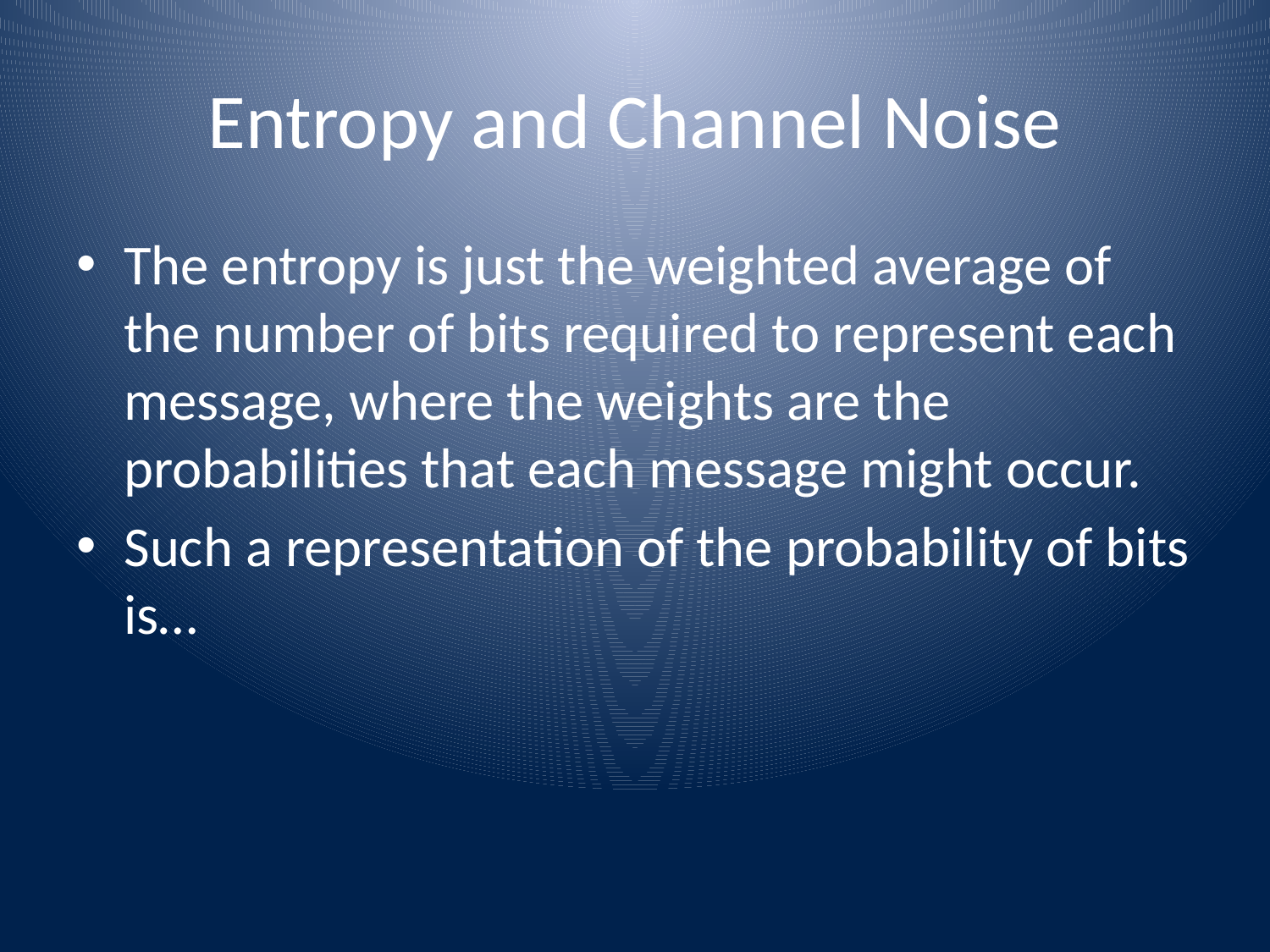

# Entropy and Channel Noise
The entropy is just the weighted average of the number of bits required to represent each message, where the weights are the probabilities that each message might occur.
Such a representation of the probability of bits is…